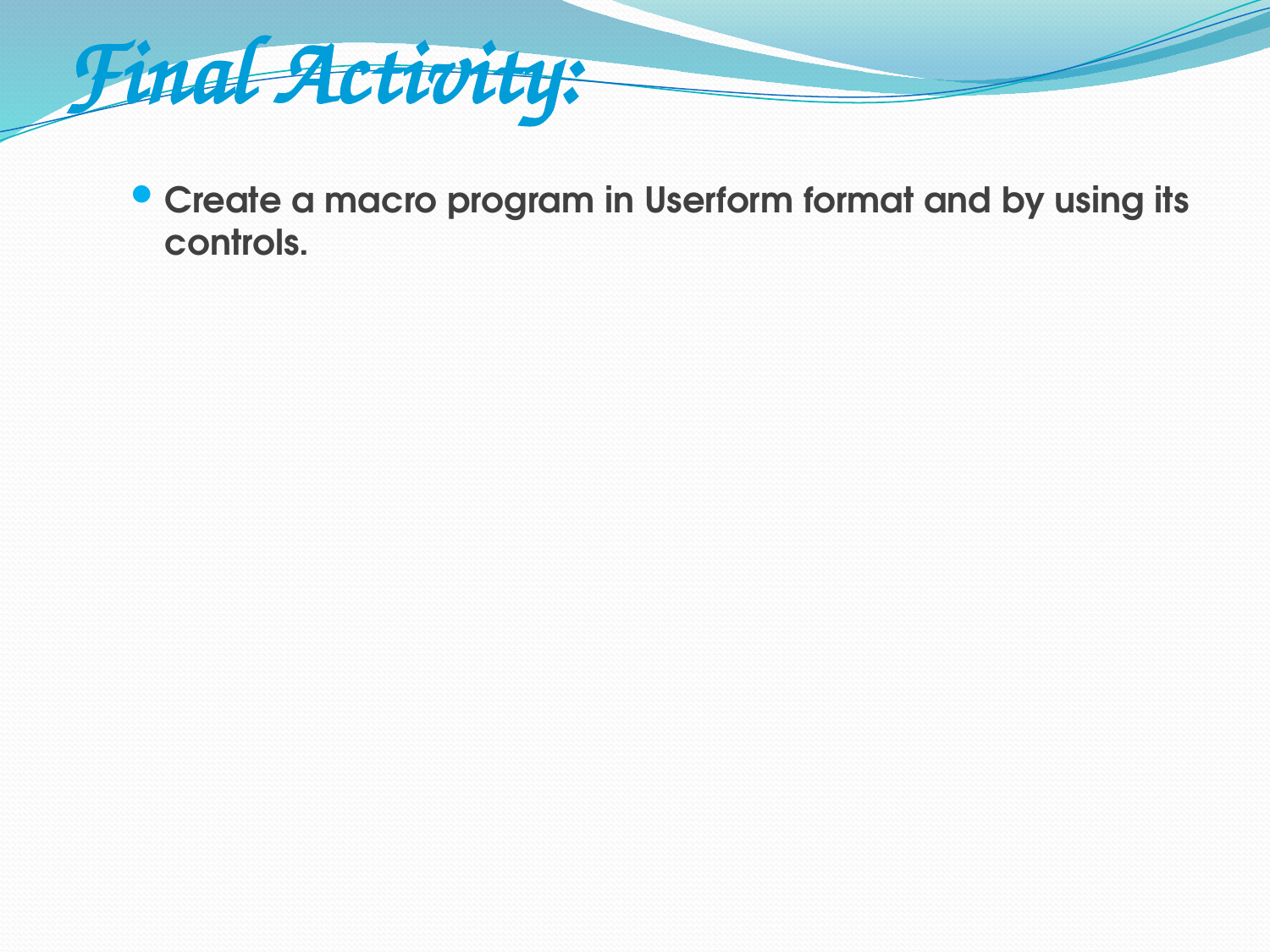

# Final Activity:
Create a macro program in Userform format and by using its controls.